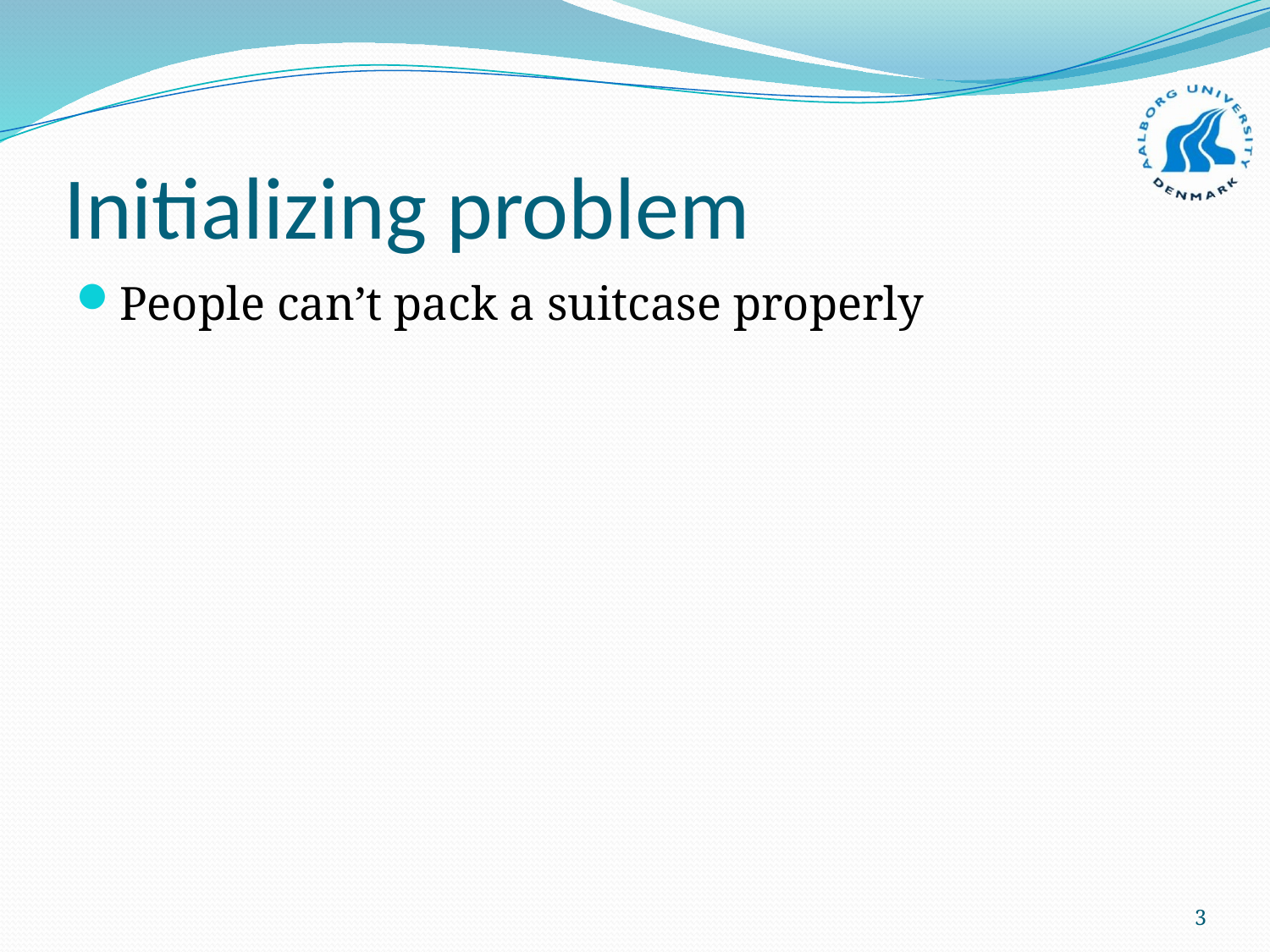

# Initializing problem
People can’t pack a suitcase properly

3